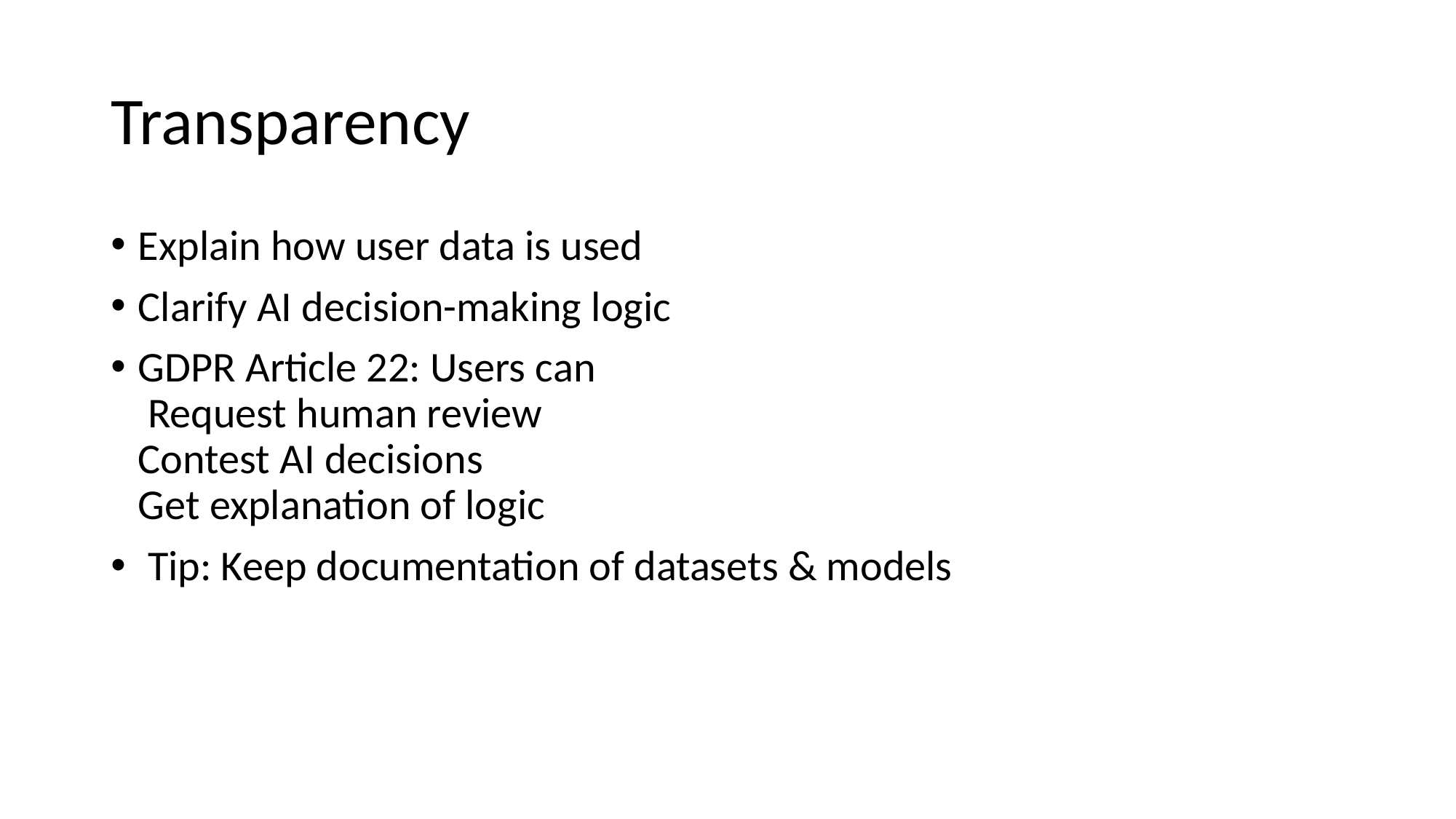

# Transparency
Explain how user data is used
Clarify AI decision-making logic
GDPR Article 22: Users can
 Request human review
Contest AI decisions
Get explanation of logic
 Tip: Keep documentation of datasets & models